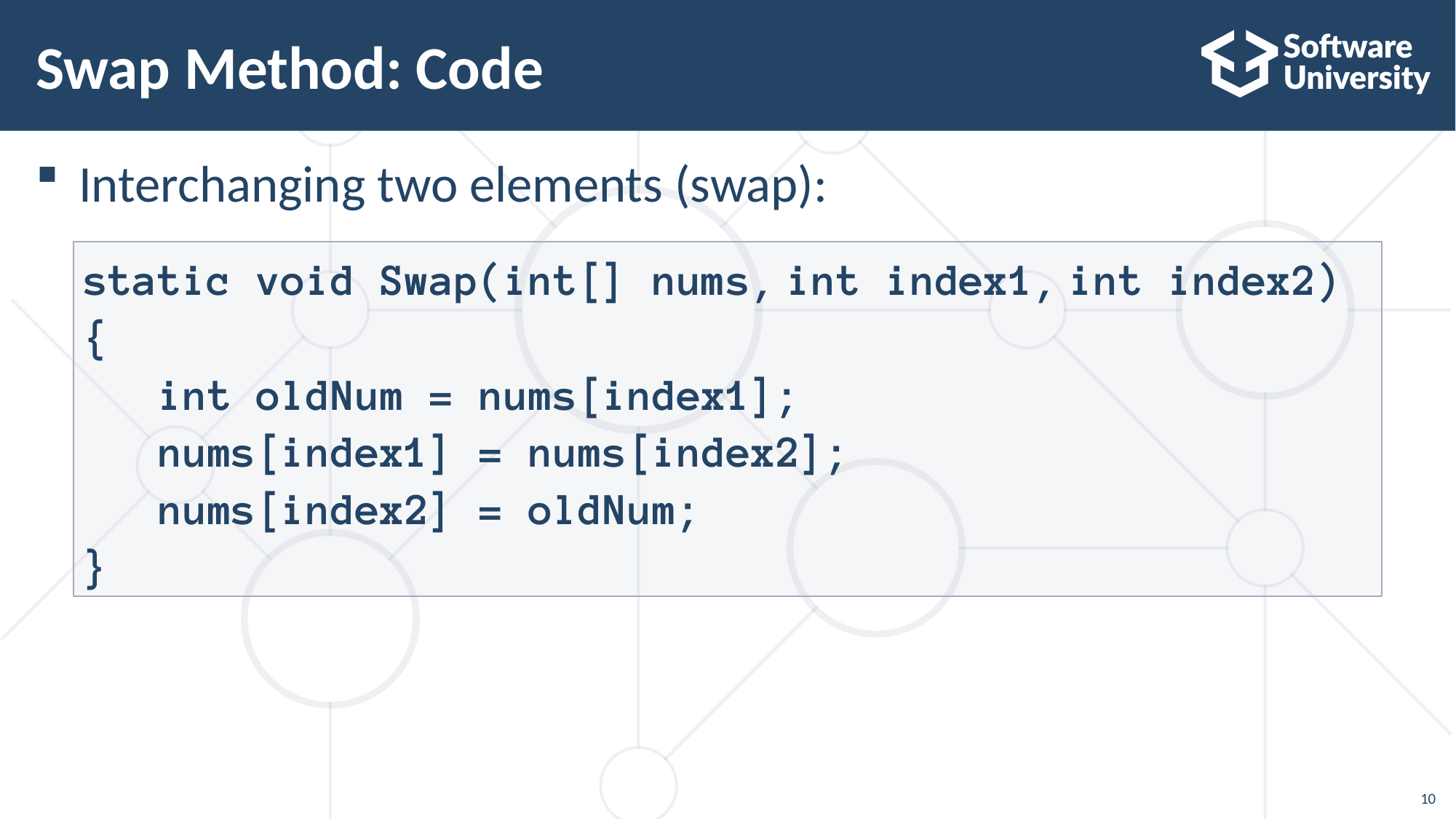

# Swap Method: Code
Interchanging two elements (swap):
static void Swap(int[] nums, int index1, int index2)
{
   int oldNum = nums[index1];
   nums[index1] = nums[index2];
   nums[index2] = oldNum;
}
10